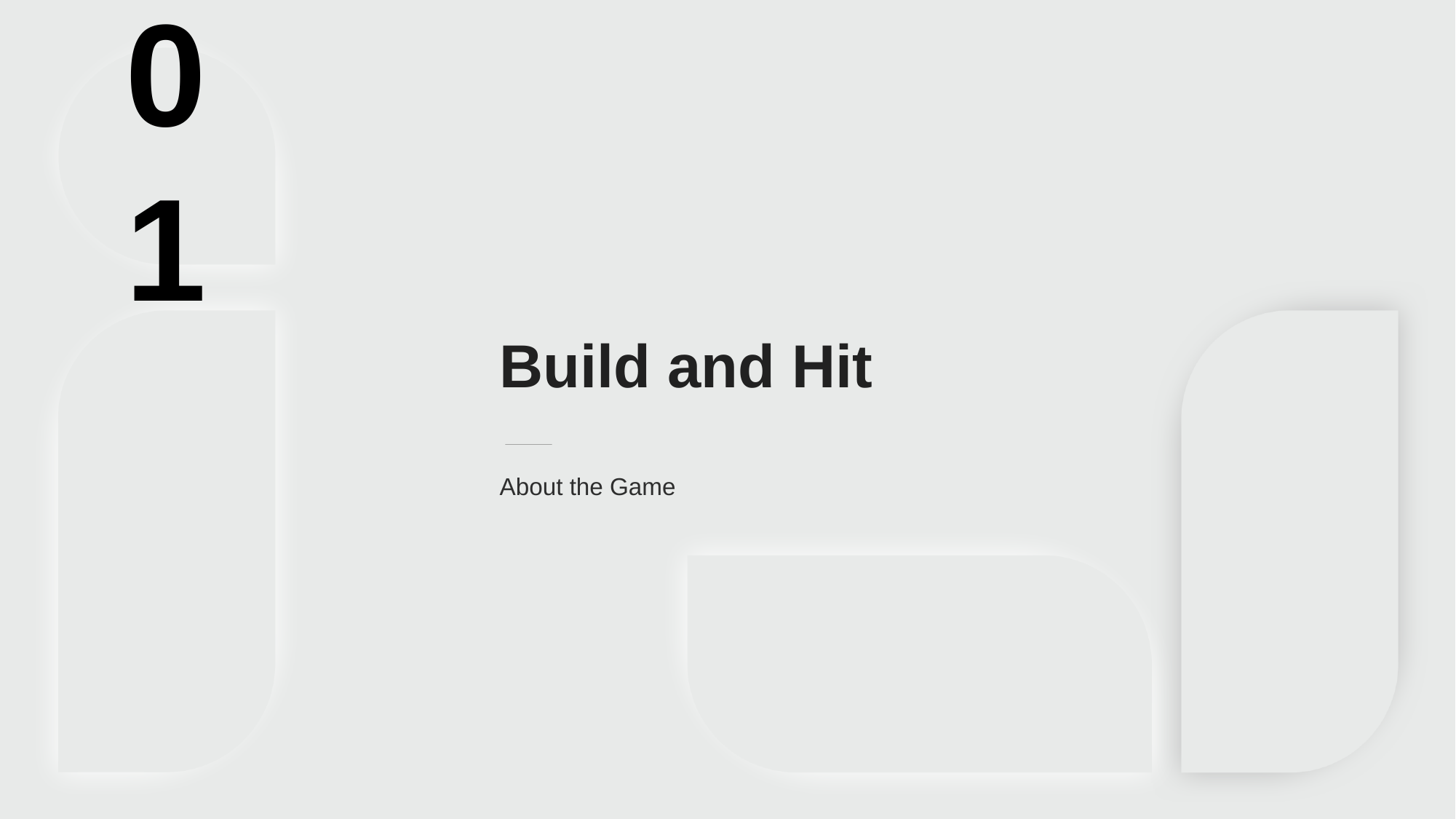

01
# Build and Hit
About the Game